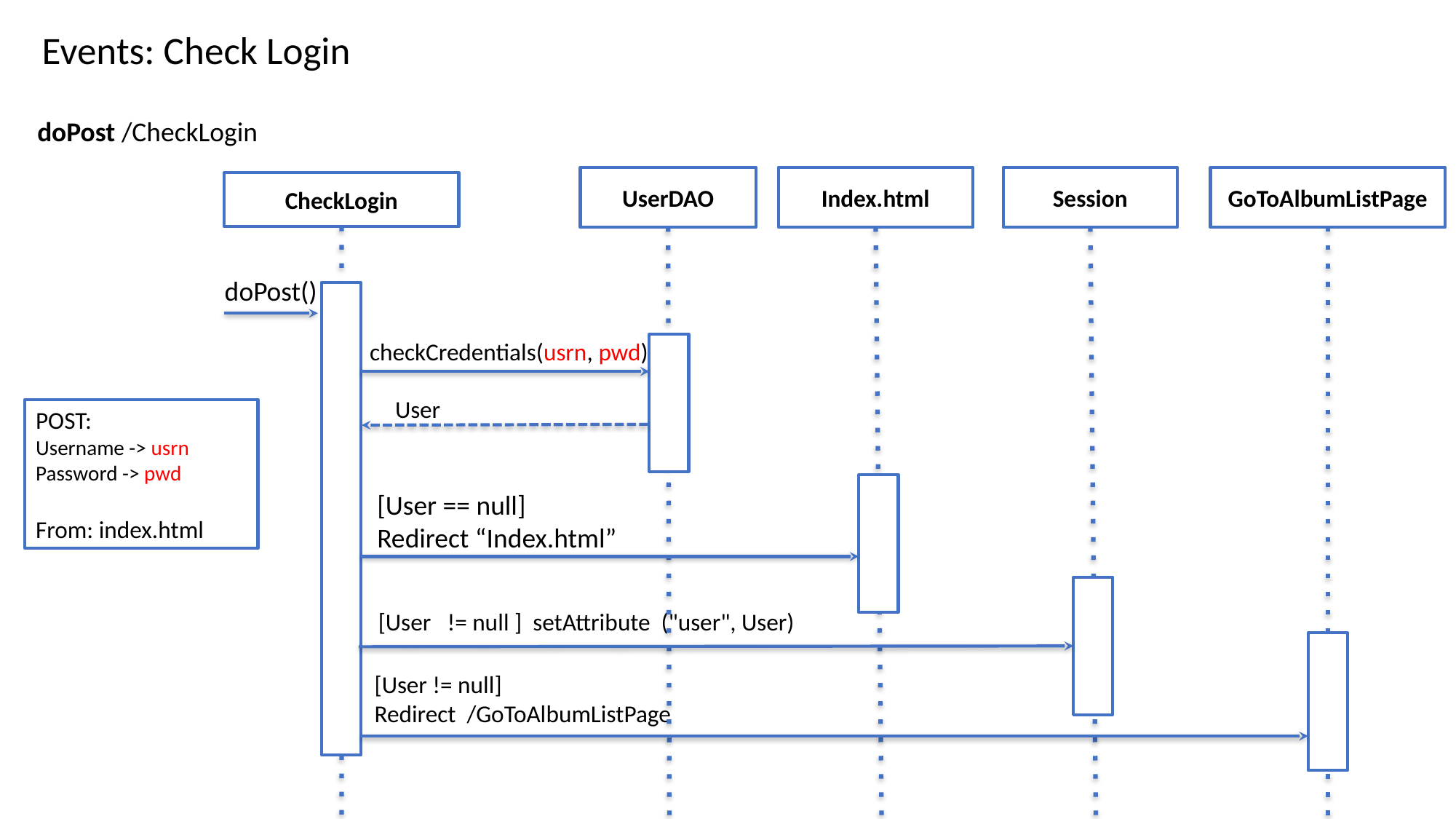

# Events: Check Login
doPost /CheckLogin
UserDAO
Index.html
Session
GoToAlbumListPage
CheckLogin
doPost()

checkCredentials(usrn, pwd)

User
POST:
Username -> usrn
Password -> pwd

From: index.html

[User == null]
Redirect “Index.html”

[User   != null ]  setAttribute  ("user", User)

[User != null]
Redirect  /GoToAlbumListPage